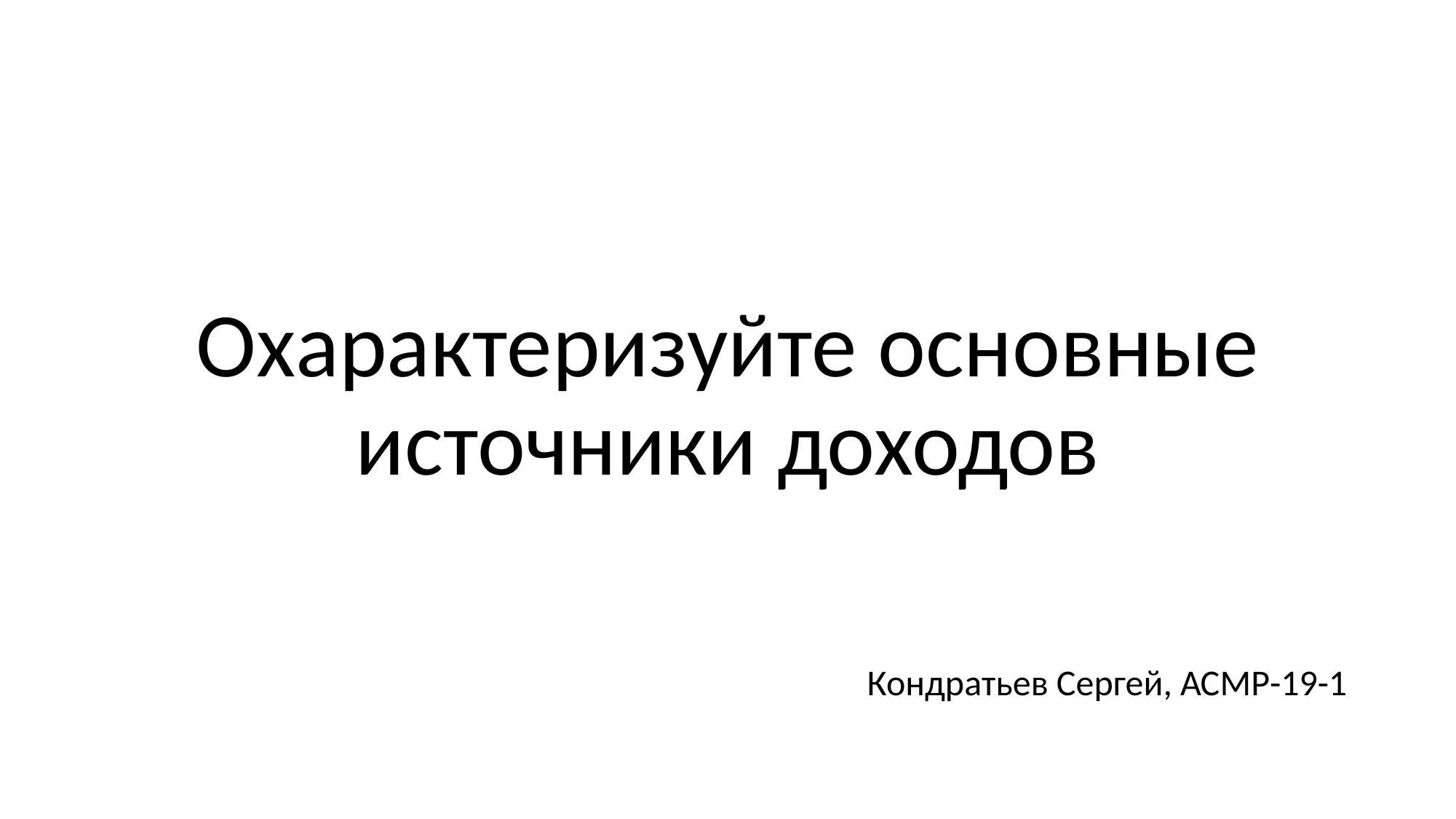

# Охарактеризуйте основные источники доходов
Кондратьев Сергей, АСМР-19-1